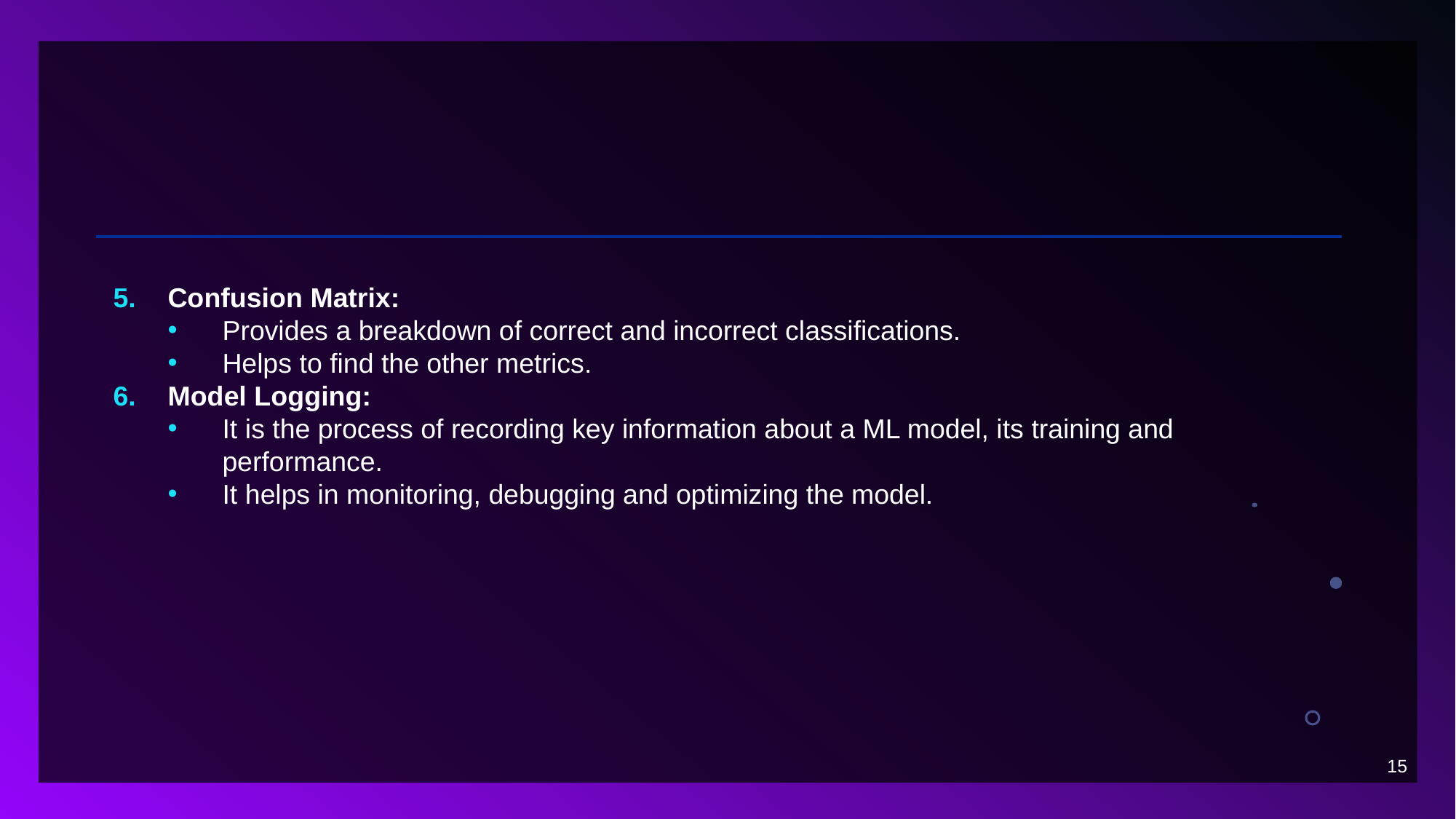

#
Confusion Matrix:
Provides a breakdown of correct and incorrect classifications.
Helps to find the other metrics.
Model Logging:
It is the process of recording key information about a ML model, its training and performance.
It helps in monitoring, debugging and optimizing the model.
15